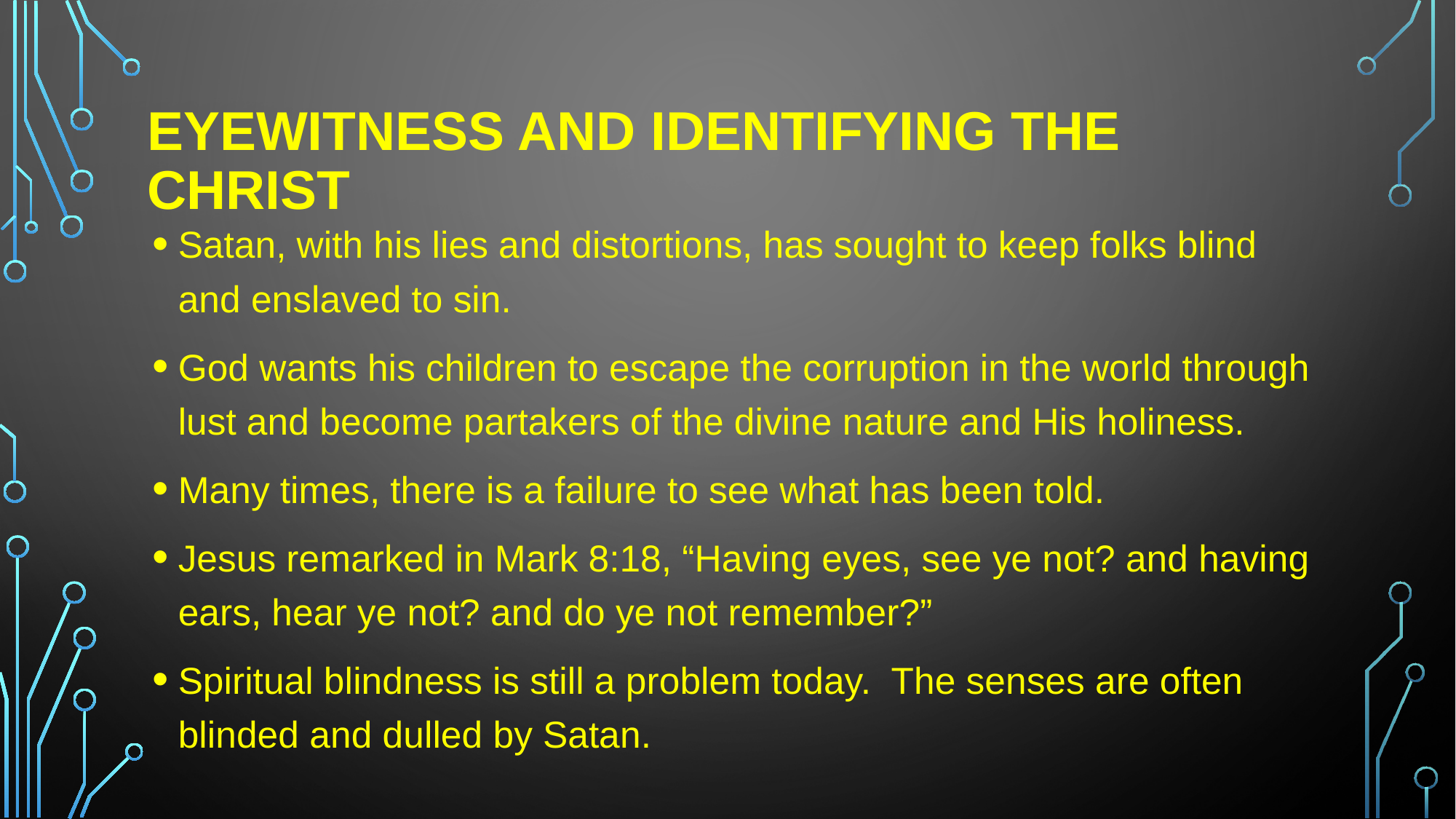

# Eyewitness and Identifying the Christ
Satan, with his lies and distortions, has sought to keep folks blind and enslaved to sin.
God wants his children to escape the corruption in the world through lust and become partakers of the divine nature and His holiness.
Many times, there is a failure to see what has been told.
Jesus remarked in Mark 8:18, “Having eyes, see ye not? and having ears, hear ye not? and do ye not remember?”
Spiritual blindness is still a problem today.  The senses are often blinded and dulled by Satan.